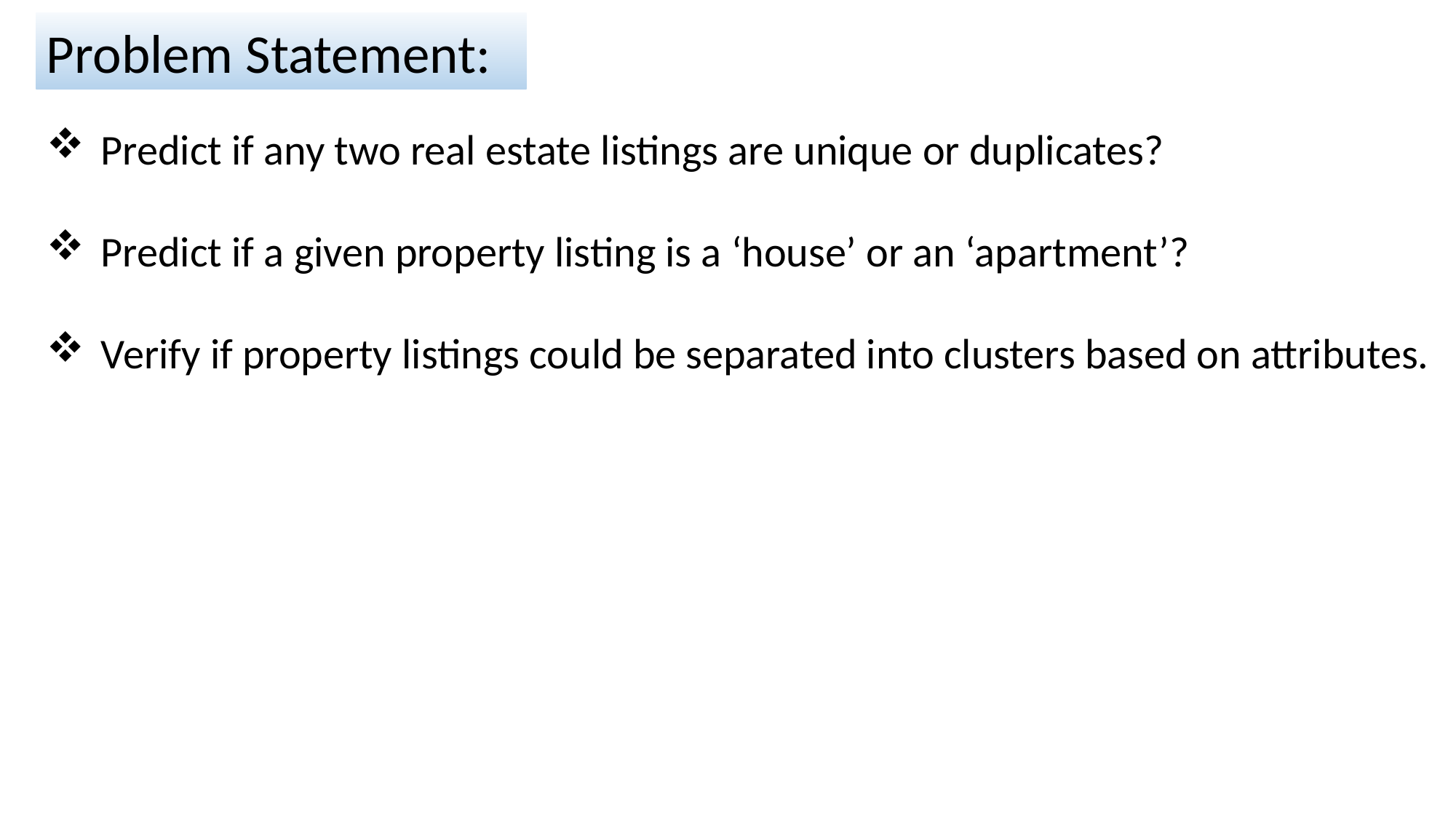

Problem Statement:
Predict if any two real estate listings are unique or duplicates?

Predict if a given property listing is a ‘house’ or an ‘apartment’?

Verify if property listings could be separated into clusters based on attributes.